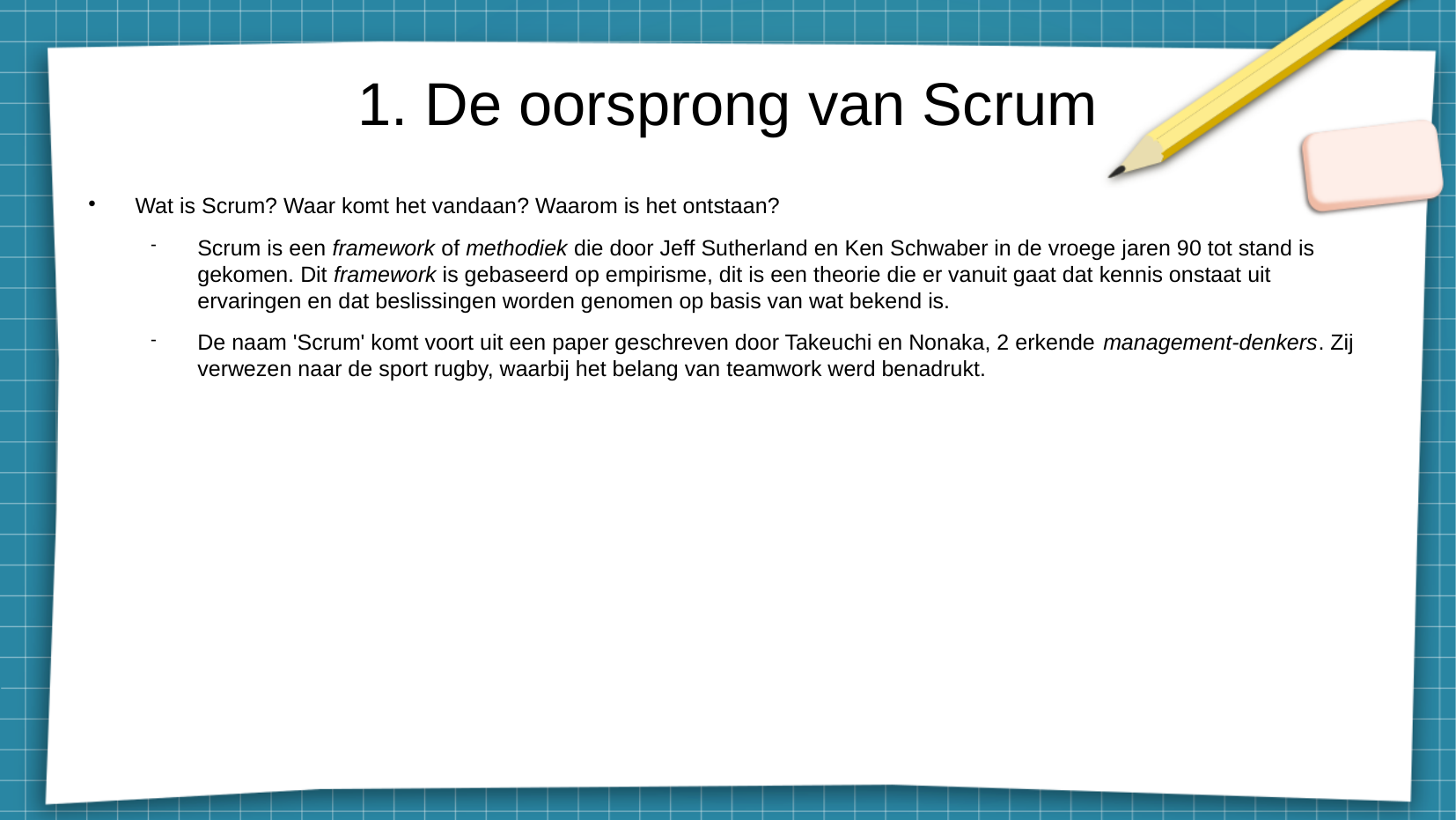

1. De oorsprong van Scrum
Wat is Scrum? Waar komt het vandaan? Waarom is het ontstaan?
Scrum is een framework of methodiek die door Jeff Sutherland en Ken Schwaber in de vroege jaren 90 tot stand is gekomen. Dit framework is gebaseerd op empirisme, dit is een theorie die er vanuit gaat dat kennis onstaat uit ervaringen en dat beslissingen worden genomen op basis van wat bekend is.
De naam 'Scrum' komt voort uit een paper geschreven door Takeuchi en Nonaka, 2 erkende management-denkers. Zij verwezen naar de sport rugby, waarbij het belang van teamwork werd benadrukt.